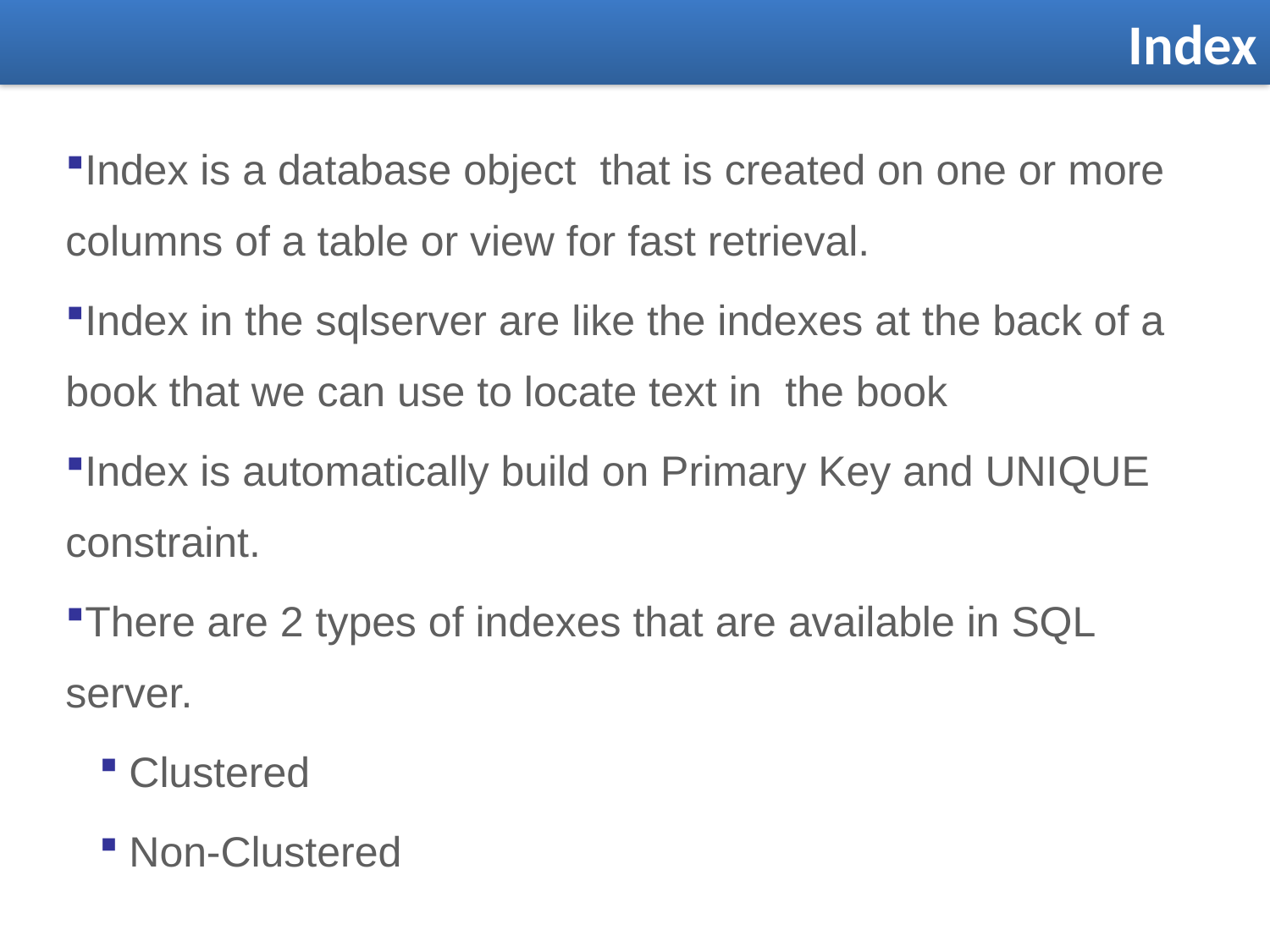

Index
Index is a database object  that is created on one or more columns of a table or view for fast retrieval.
Index in the sqlserver are like the indexes at the back of a book that we can use to locate text in  the book
Index is automatically build on Primary Key and UNIQUE constraint.
There are 2 types of indexes that are available in SQL server.
Clustered
Non-Clustered